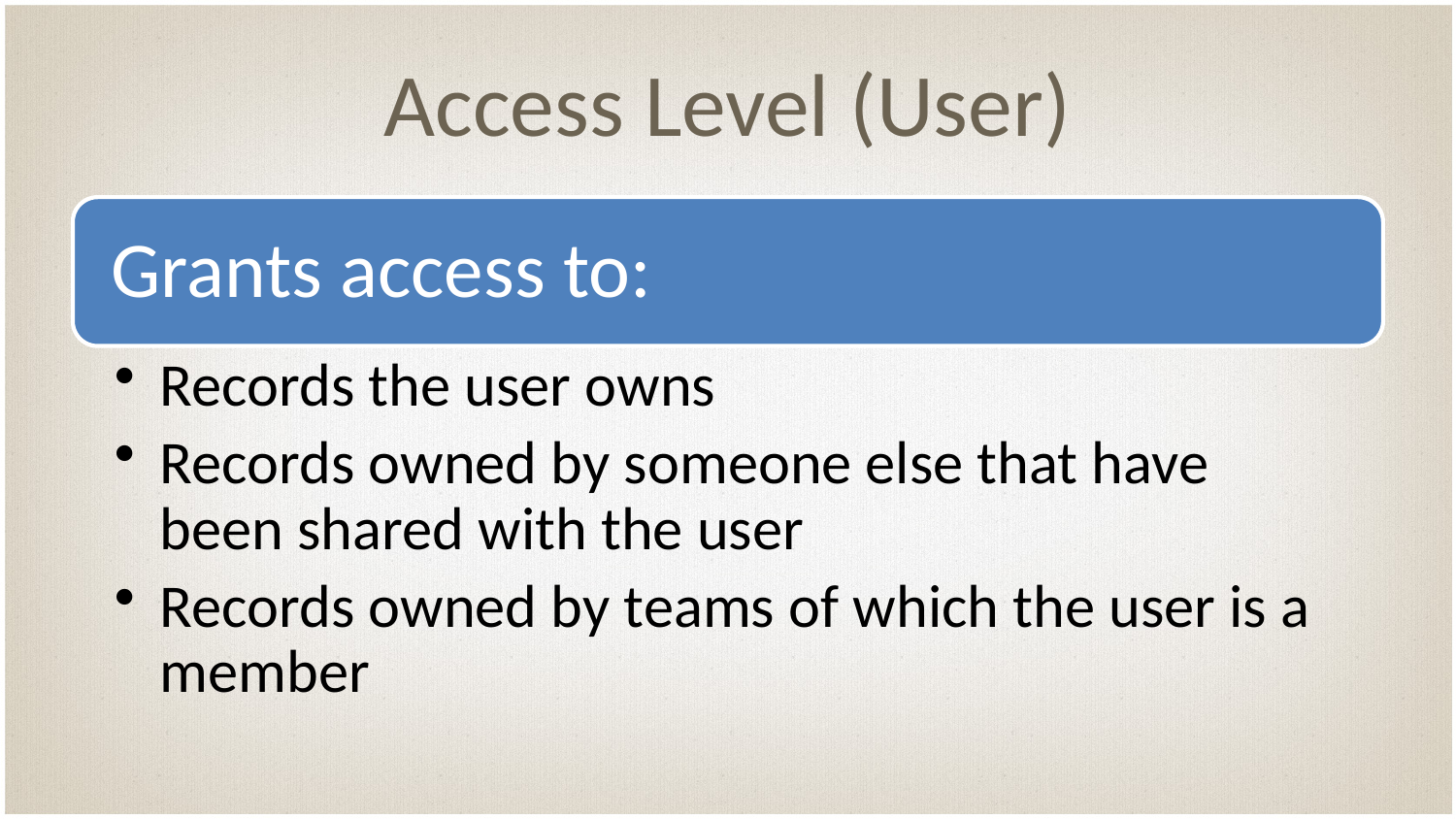

# Access Level (User)
Grants access to:
Records the user owns
Records owned by someone else that have been shared with the user
Records owned by teams of which the user is a member